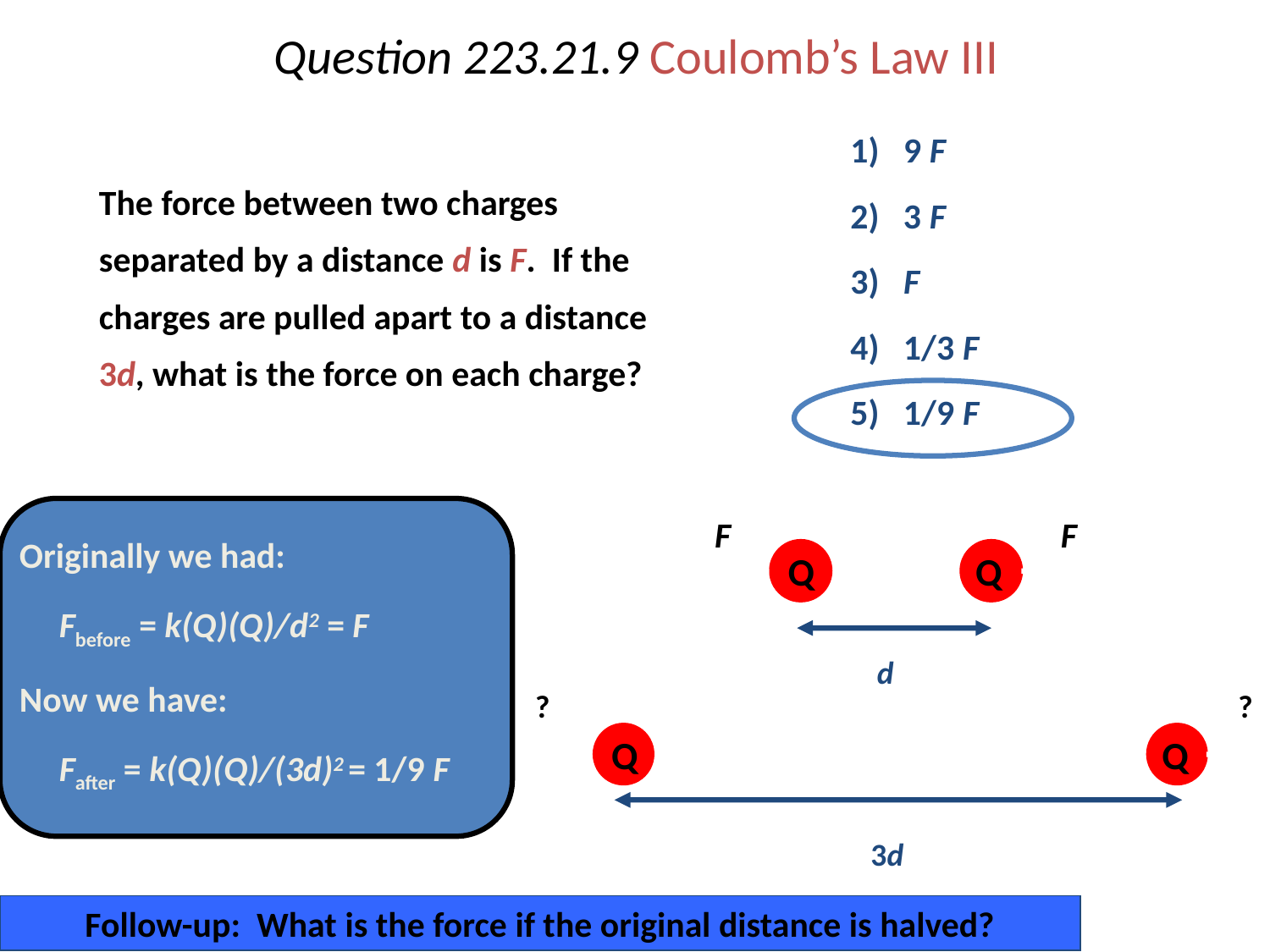

# Question 223.21.9 Coulomb’s Law III
1)   9 F
2)   3 F
3)   F
4)   1/3 F
5)   1/9 F
	The force between two charges separated by a distance d is F.  If the charges are pulled apart to a distance 3d, what is the force on each charge?

F
F

Q
Q

d
Originally we had:
	Fbefore = k(Q)(Q)/d2 = F
Now we have:
	Fafter = k(Q)(Q)/(3d)2 = 1/9 F
?

Q

?

Q

3d
Follow-up:  What is the force if the original distance is halved?